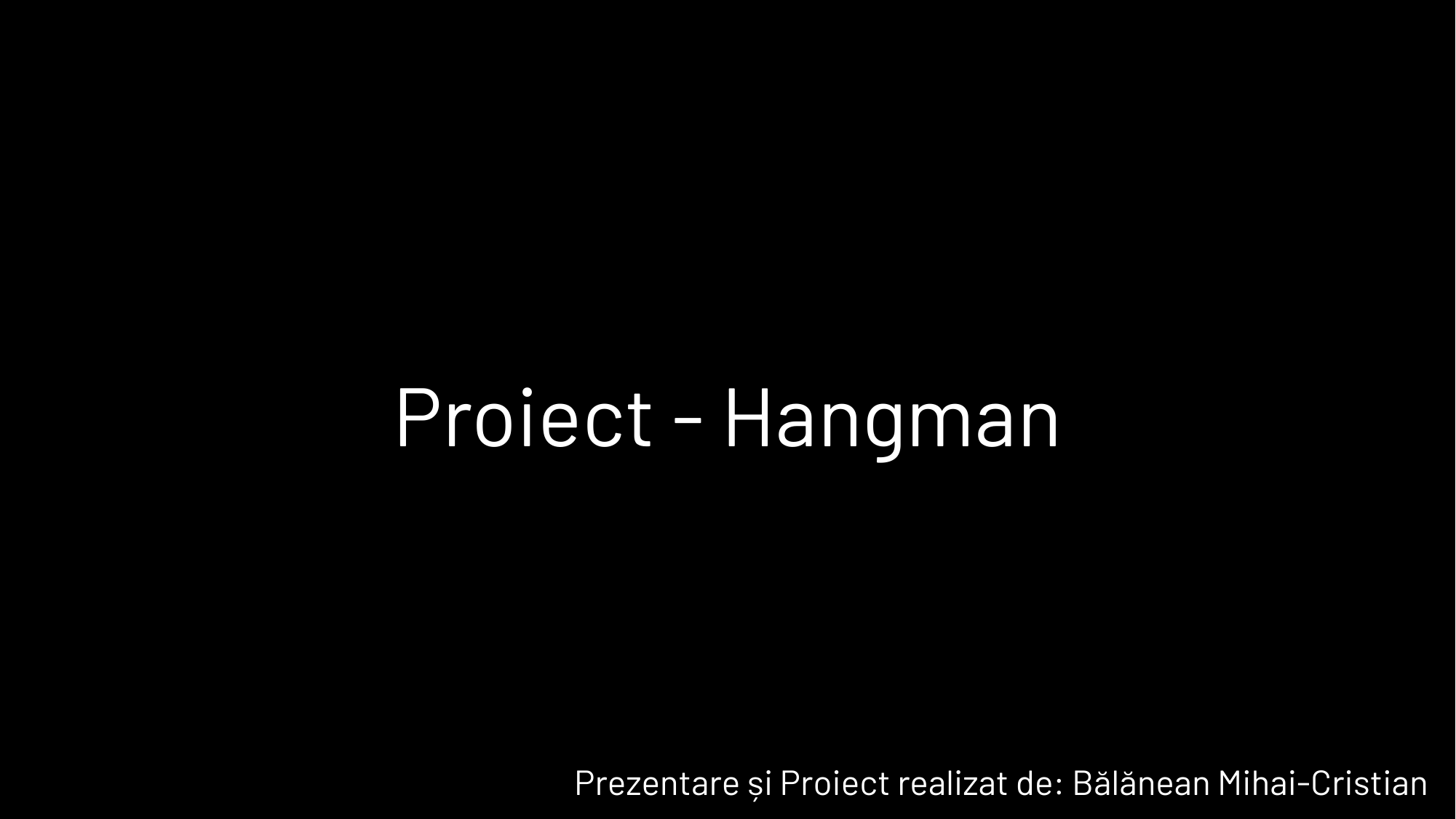

# Proiect - Hangman
Prezentare și Proiect realizat de: Bălănean Mihai-Cristian